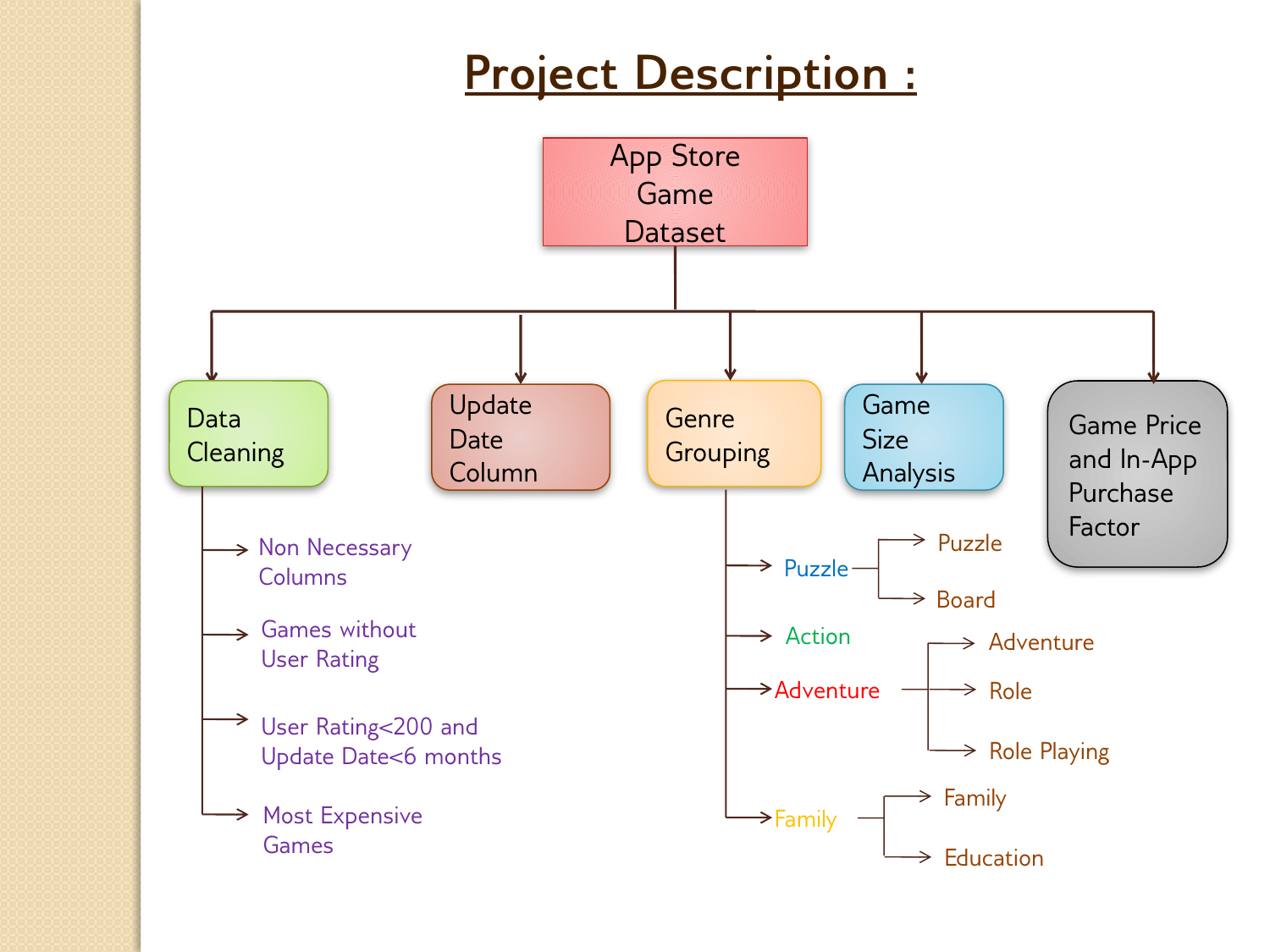

Project Description :
App Store
Game
Dataset

Genre
Grouping
Data
Cleaning
Game Price and In-App Purchase Factor
Update Date Column
Game Size Analysis

Puzzle
Non Necessary
Columns

Puzzle

Board

Games without
User Rating
Action
Adventure

Adventure
Role

User Rating<200 and
Update Date<6 months

Role Playing

Family
Most Expensive
Games

Family

Education